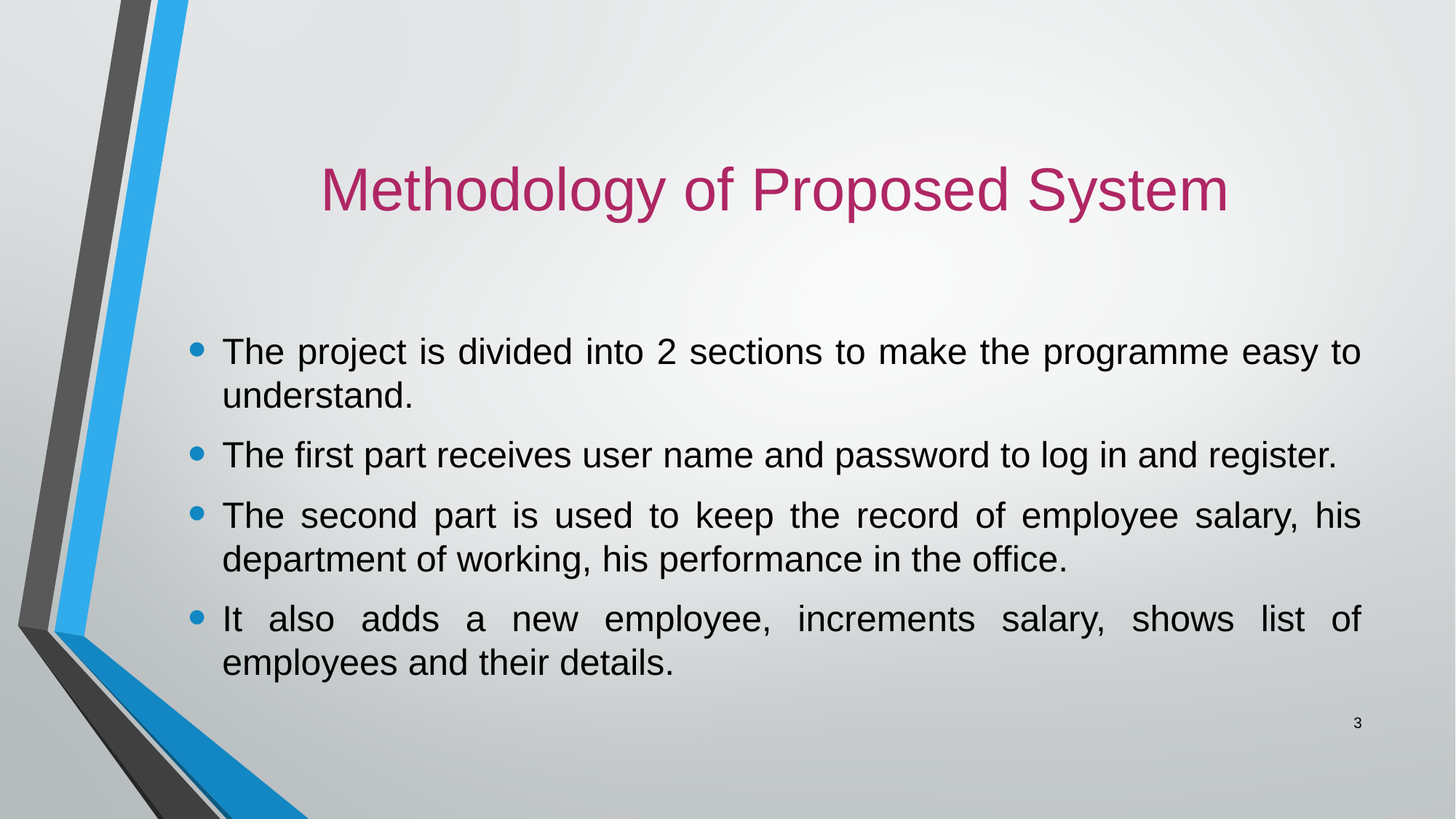

# Methodology of Proposed System
The project is divided into 2 sections to make the programme easy to understand.
The first part receives user name and password to log in and register.
The second part is used to keep the record of employee salary, his department of working, his performance in the office.
It also adds a new employee, increments salary, shows list of employees and their details.
3